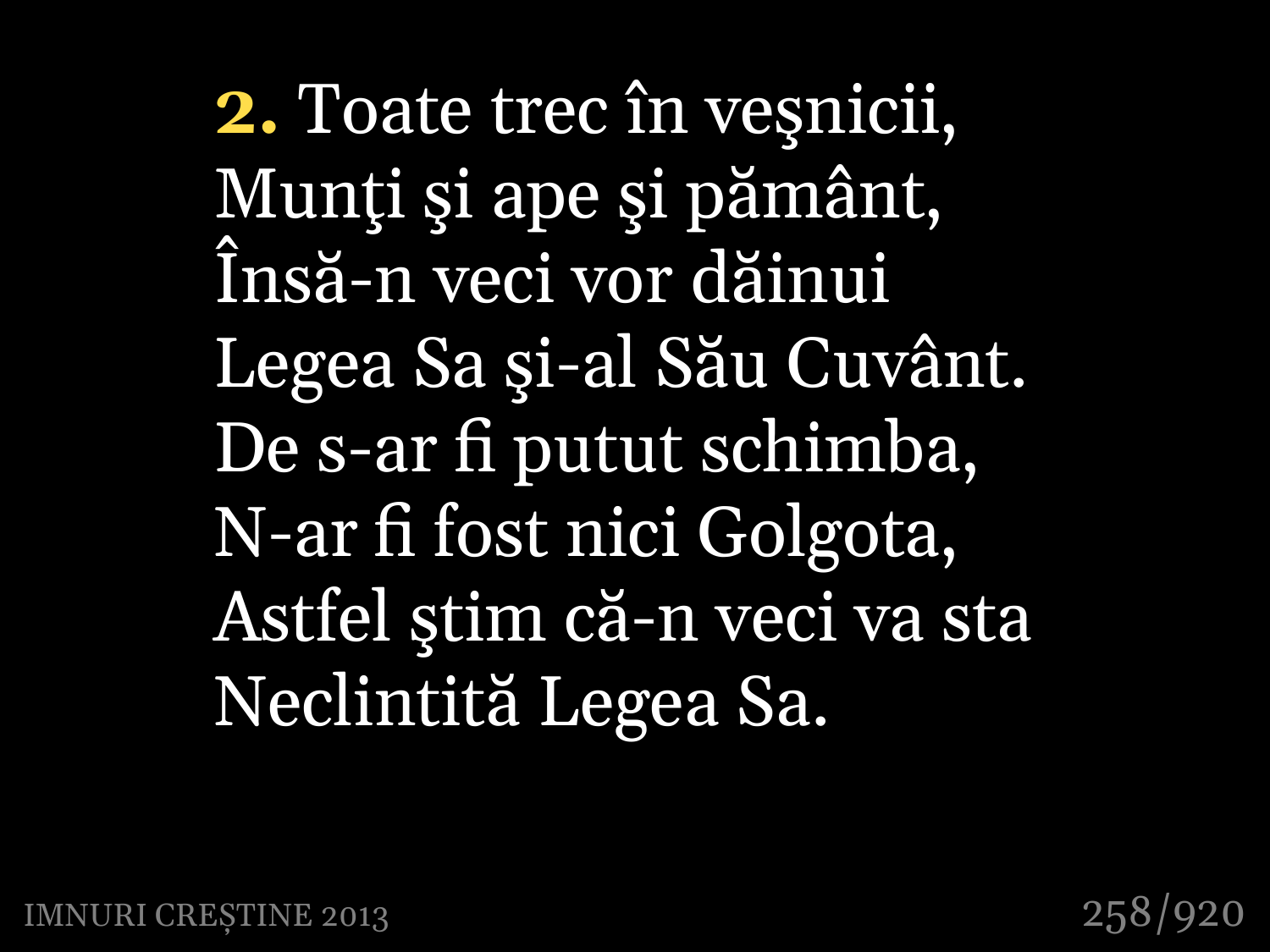

2. Toate trec în veşnicii,
Munţi şi ape şi pământ,
Însă-n veci vor dăinui
Legea Sa şi-al Său Cuvânt.
De s-ar fi putut schimba,
N-ar fi fost nici Golgota,
Astfel ştim că-n veci va sta
Neclintită Legea Sa.
258/920
IMNURI CREȘTINE 2013